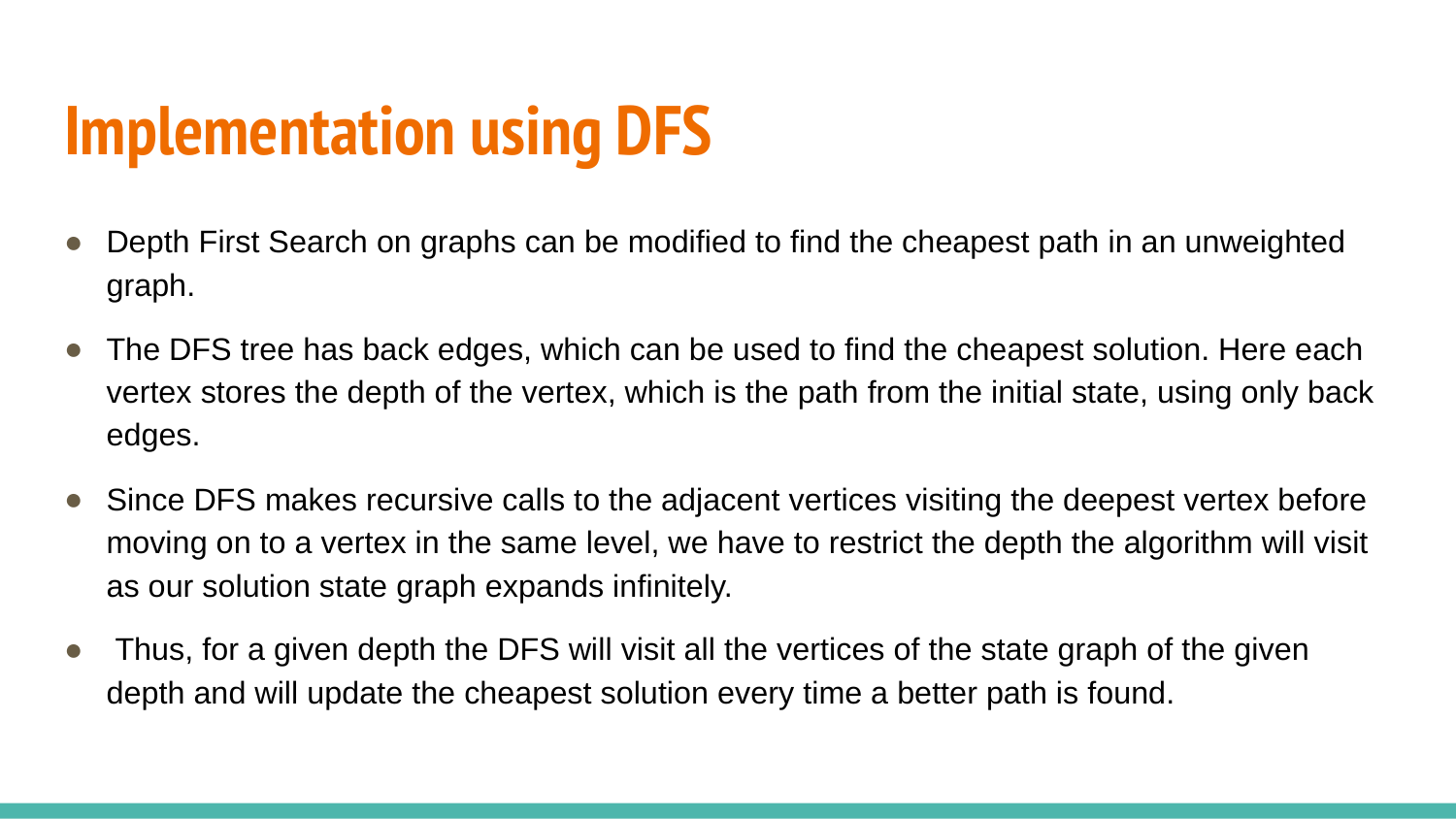

# Implementation using DFS
Depth First Search on graphs can be modified to find the cheapest path in an unweighted graph.
The DFS tree has back edges, which can be used to find the cheapest solution. Here each vertex stores the depth of the vertex, which is the path from the initial state, using only back edges.
Since DFS makes recursive calls to the adjacent vertices visiting the deepest vertex before moving on to a vertex in the same level, we have to restrict the depth the algorithm will visit as our solution state graph expands infinitely.
 Thus, for a given depth the DFS will visit all the vertices of the state graph of the given depth and will update the cheapest solution every time a better path is found.